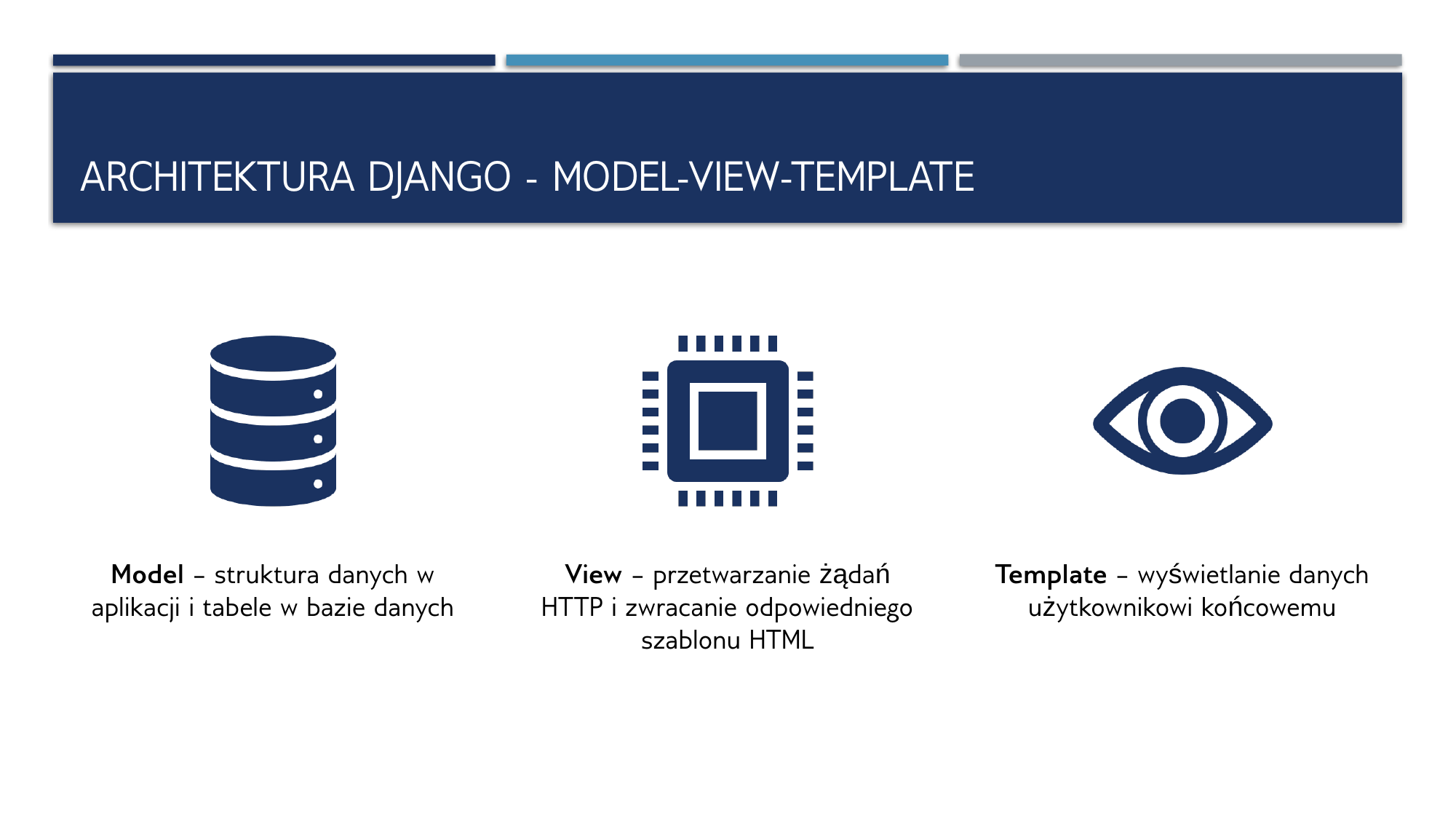

# Architektura django - Model-View-Template
Model – struktura danych w aplikacji i tabele w bazie danych
View – przetwarzanie żądań HTTP i zwracanie odpowiedniego szablonu HTML
Template – wyświetlanie danych użytkownikowi końcowemu